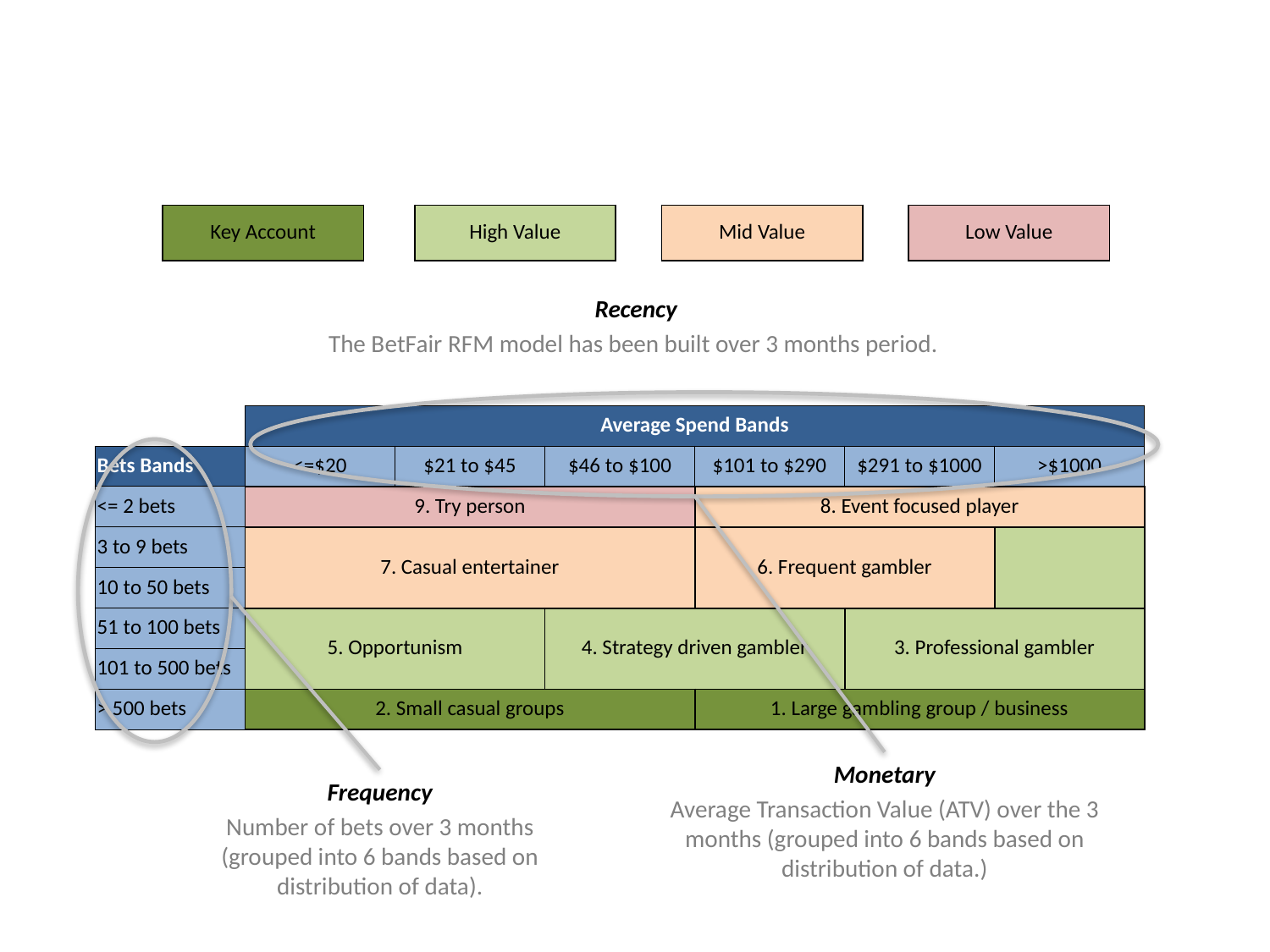

| Key Account |  | High Value |  | Mid Value |  | Low Value |
| --- | --- | --- | --- | --- | --- | --- |
|  |  |  |  |  |  |  |
Recency
The BetFair RFM model has been built over 3 months period.
|  | Average Spend Bands |  |  |  |  |  |
| --- | --- | --- | --- | --- | --- | --- |
| Bets Bands | <=$20 | $21 to $45 | $46 to $100 | $101 to $290 | $291 to $1000 | >$1000 |
| <= 2 bets | 9. Try person |  |  | 8. Event focused player |  |  |
| 3 to 9 bets | 7. Casual entertainer |  |  | 6. Frequent gambler |  |  |
| 10 to 50 bets |  |  |  |  |  |  |
| 51 to 100 bets | 5. Opportunism |  | 4. Strategy driven gambler |  | 3. Professional gambler |  |
| 101 to 500 bets |  |  |  |  |  |  |
| > 500 bets | 2. Small casual groups |  |  | 1. Large gambling group / business |  |  |

Monetary
Average Transaction Value (ATV) over the 3 months (grouped into 6 bands based on distribution of data.)
Frequency
Number of bets over 3 months (grouped into 6 bands based on distribution of data).